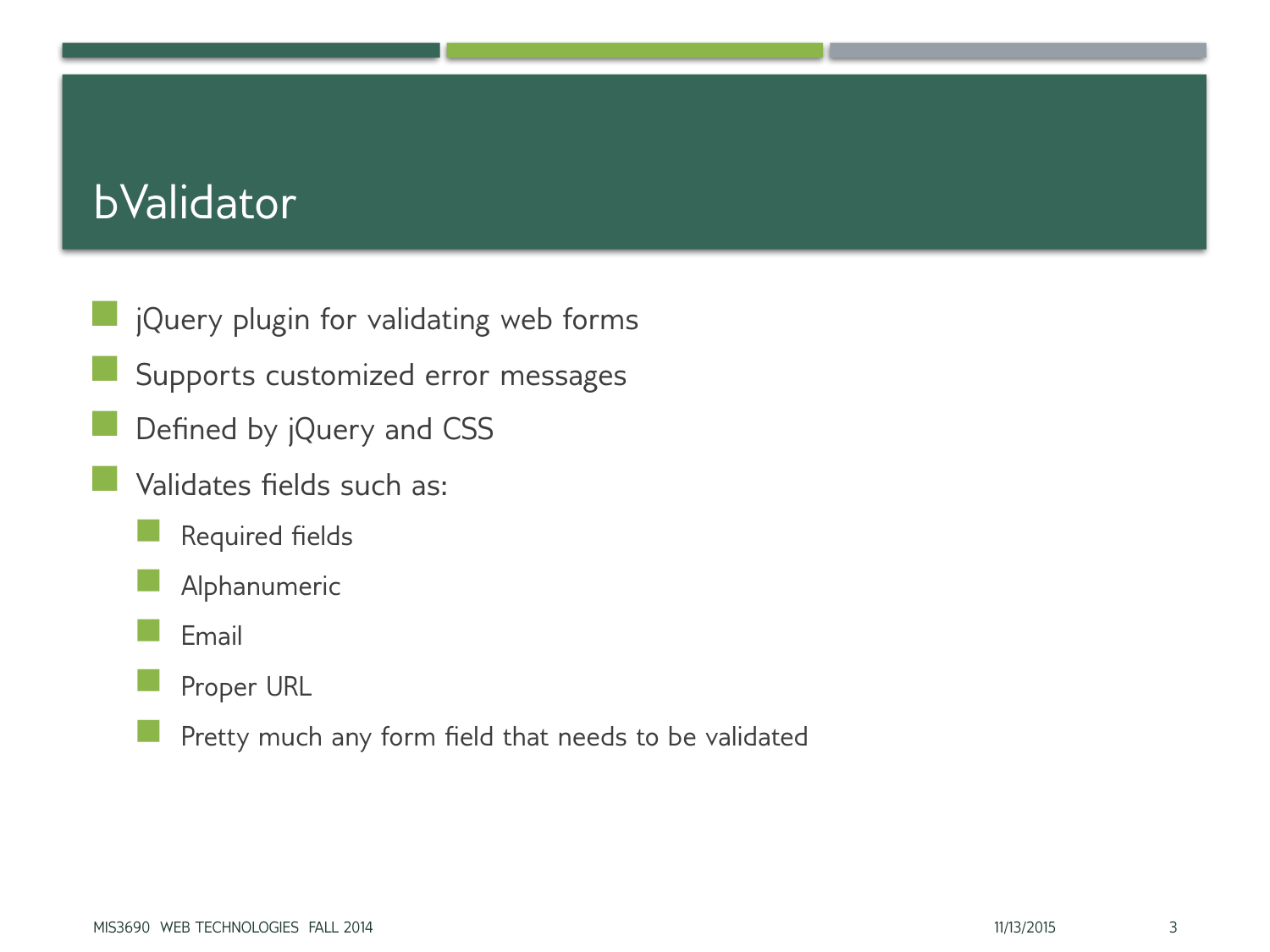

# bValidator
jQuery plugin for validating web forms
Supports customized error messages
Defined by jQuery and CSS
Validates fields such as:
Required fields
Alphanumeric
Email
Proper URL
Pretty much any form field that needs to be validated
MIS3690  Web Technologies  Fall 2014
11/13/2015
3